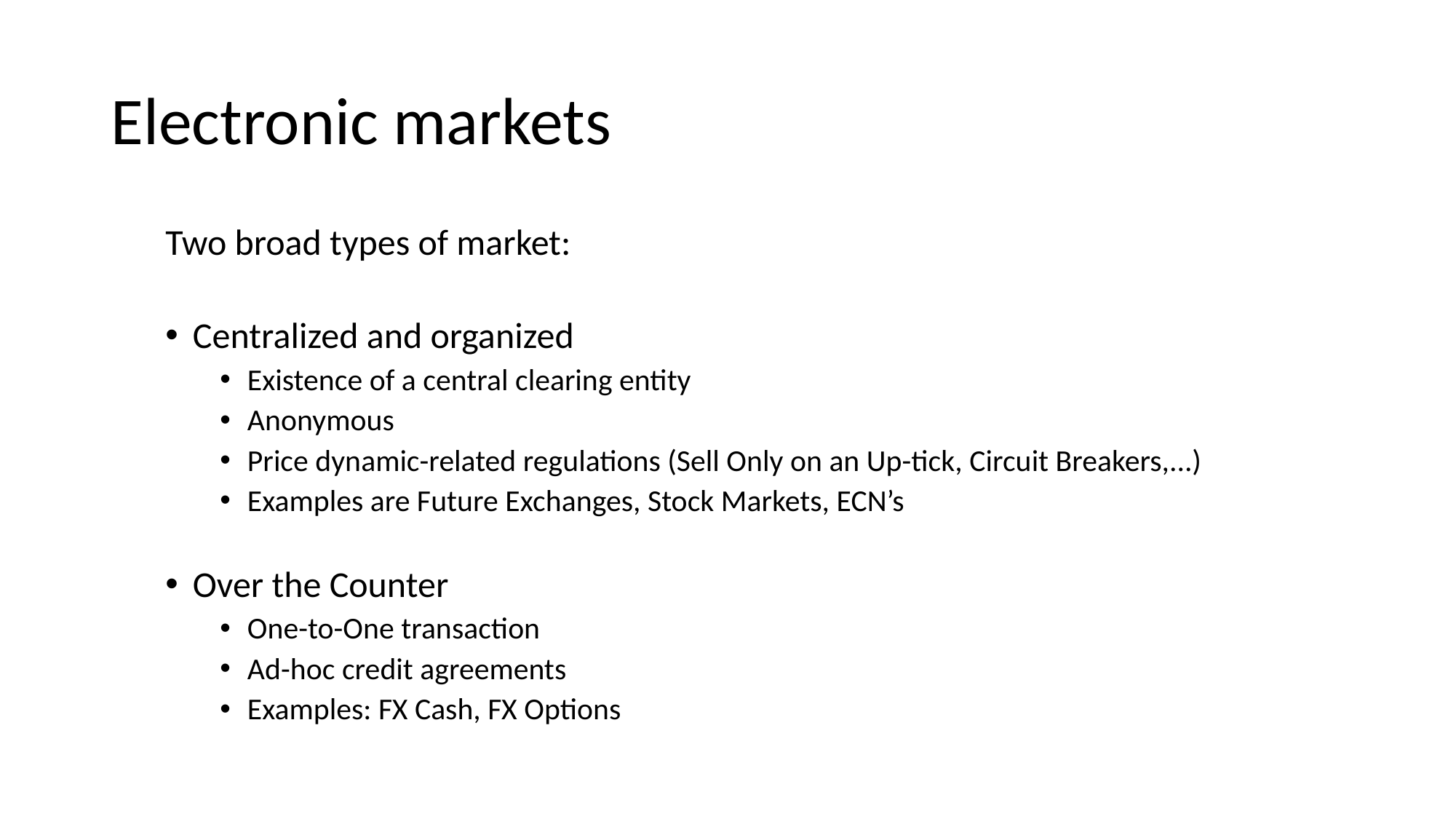

# Electronic markets
Two broad types of market:

Centralized and organized
Existence of a central clearing entity
Anonymous
Price dynamic-related regulations (Sell Only on an Up-tick, Circuit Breakers,...)
Examples are Future Exchanges, Stock Markets, ECN’s

Over the Counter
One-to-One transaction
Ad-hoc credit agreements
Examples: FX Cash, FX Options